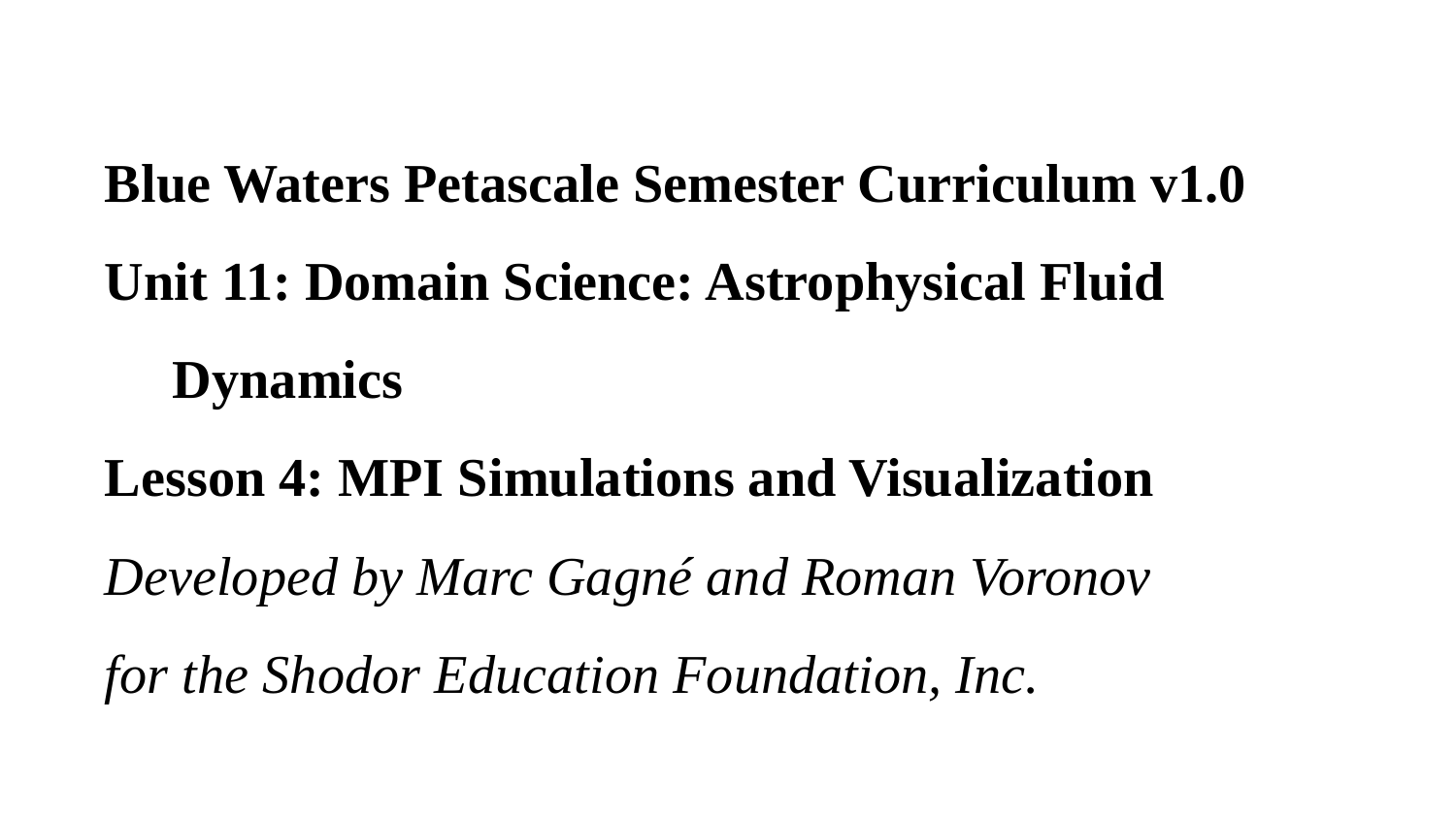

# Blue Waters Petascale Semester Curriculum v1.0 Unit 11: Domain Science: Astrophysical Fluid Dynamics Lesson 4: MPI Simulations and Visualization Developed by Marc Gagné and Roman Voronov for the Shodor Education Foundation, Inc.